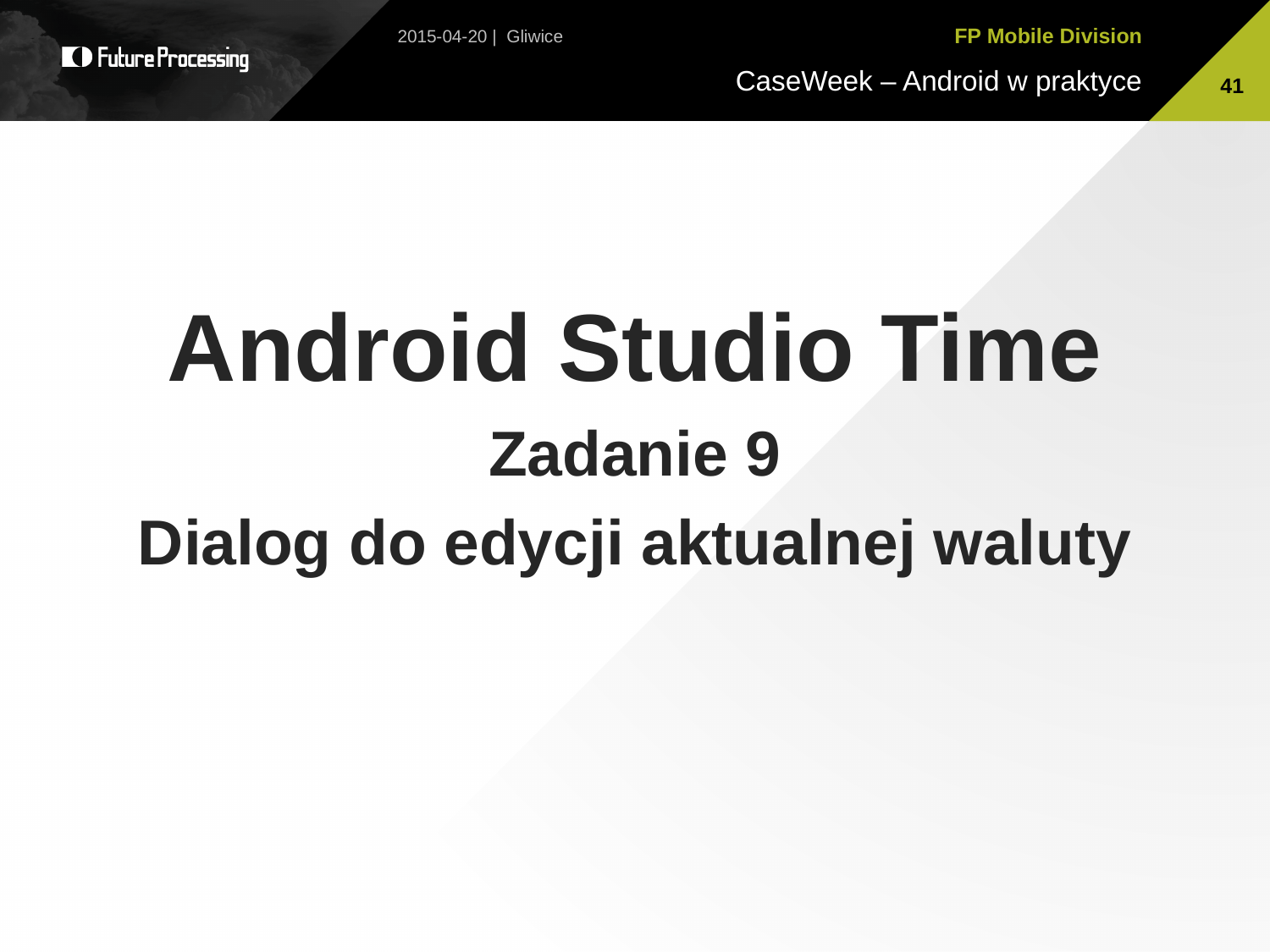

2015-04-20 |  Gliwice
41

Android Studio Time
Zadanie 9
Dialog do edycji aktualnej waluty